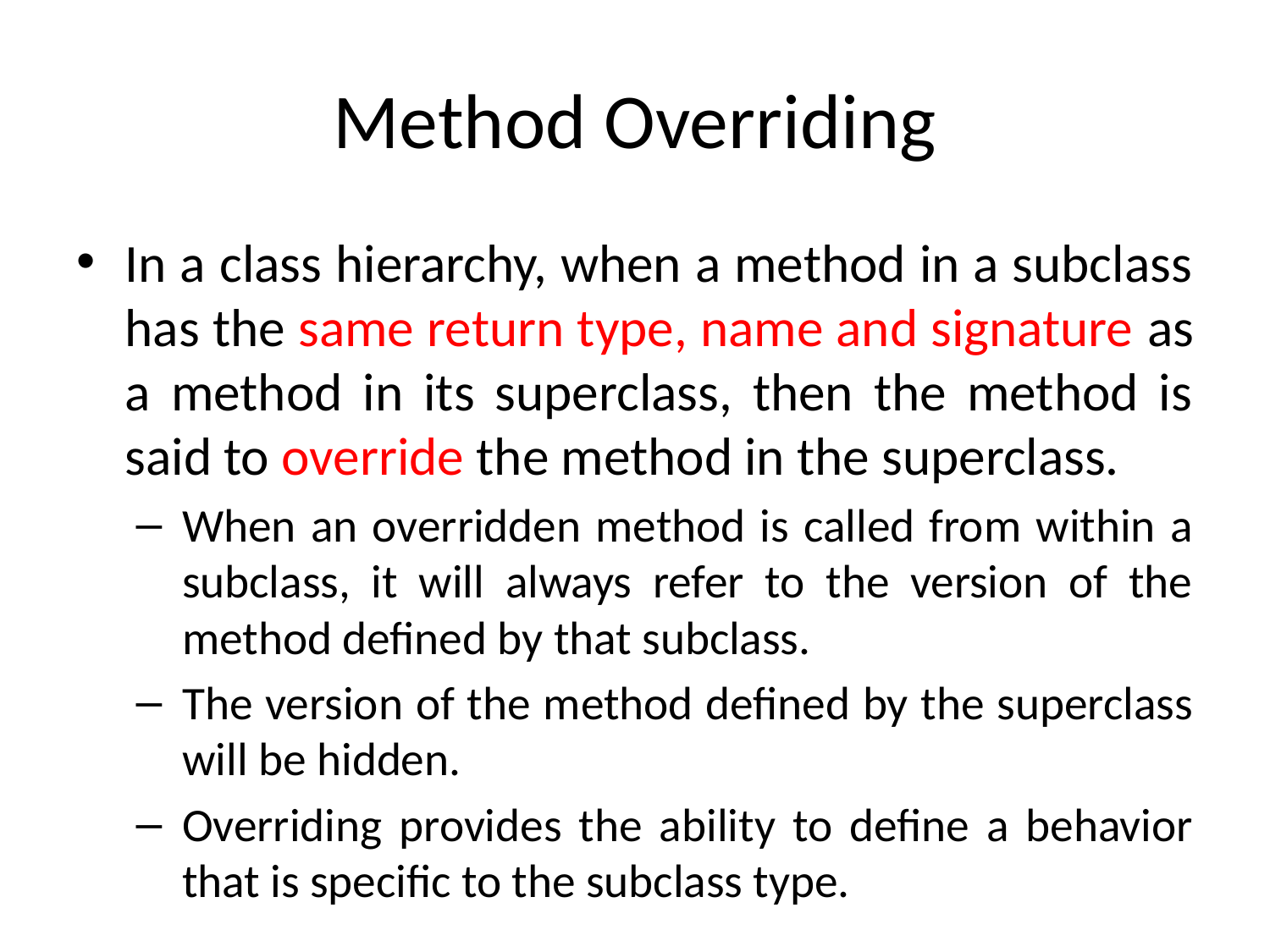

# Method Overriding
In a class hierarchy, when a method in a subclass has the same return type, name and signature as a method in its superclass, then the method is said to override the method in the superclass.
When an overridden method is called from within a subclass, it will always refer to the version of the method defined by that subclass.
The version of the method defined by the superclass will be hidden.
Overriding provides the ability to define a behavior that is specific to the subclass type.